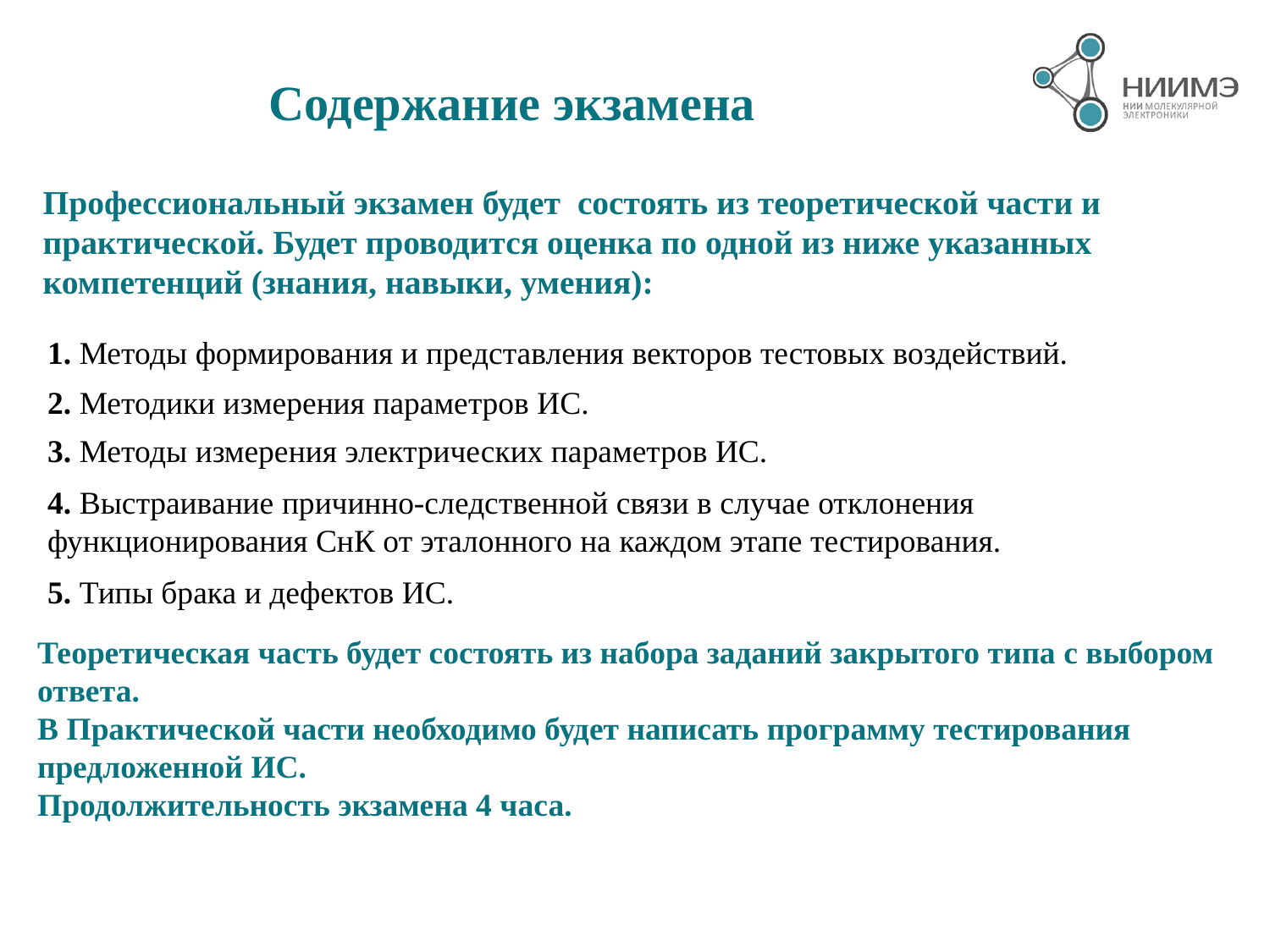

# Содержание экзамена
Профессиональный экзамен будет  состоять из теоретической части и практической. Будет проводится оценка по одной из ниже указанных компетенций (знания, навыки, умения):
1. Методы формирования и представления векторов тестовых воздействий.
2. Методики измерения параметров ИС.
3. Методы измерения электрических параметров ИС.
4. Выстраивание причинно-следственной связи в случае отклонения функционирования СнК от эталонного на каждом этапе тестирования.
5. Типы брака и дефектов ИС.

Теоретическая часть будет состоять из набора заданий закрытого типа с выбором ответа.
В Практической части необходимо будет написать программу тестирования предложенной ИС.
Продолжительность экзамена 4 часа.